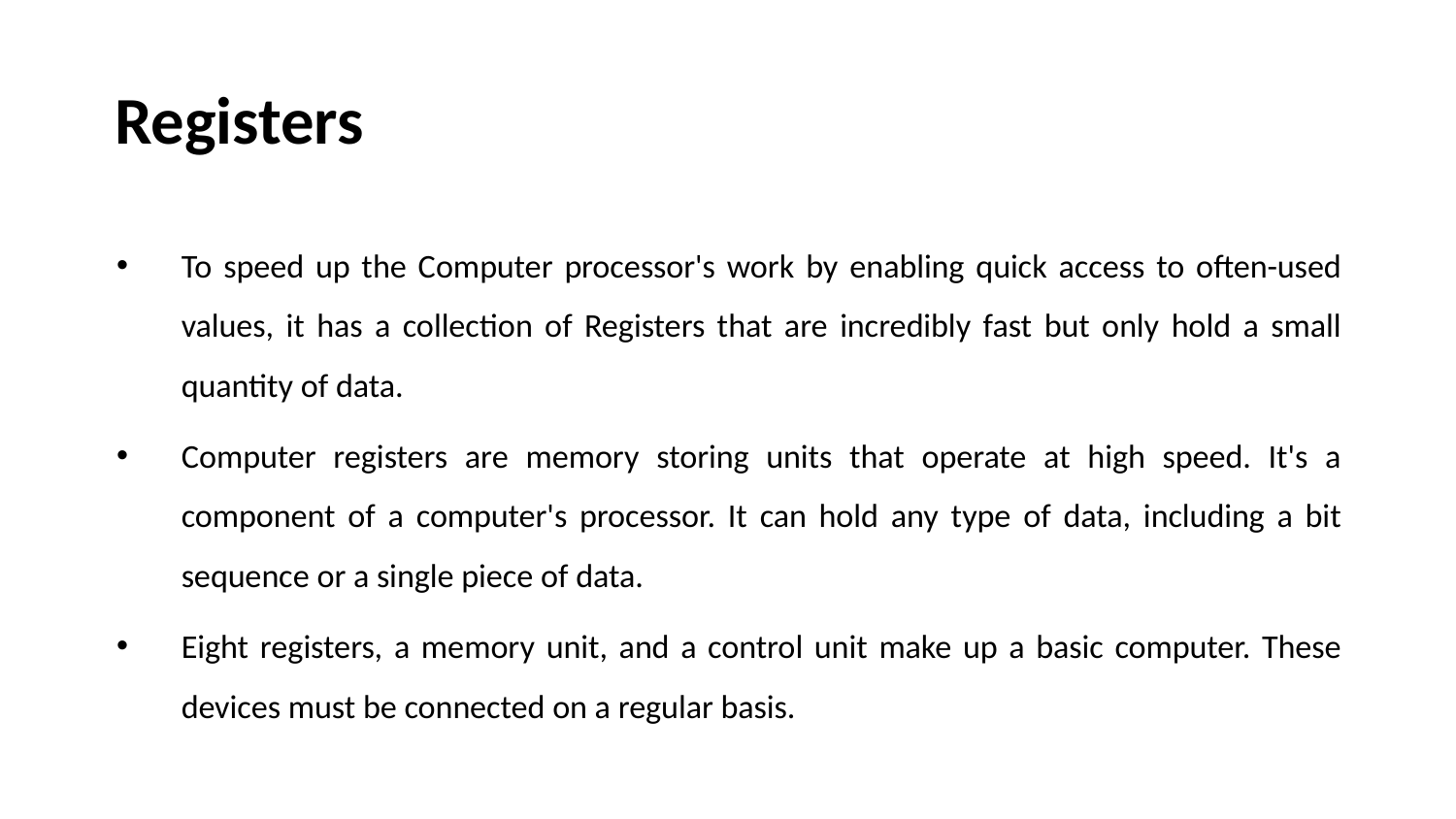

# Registers
To speed up the Computer processor's work by enabling quick access to often-used values, it has a collection of Registers that are incredibly fast but only hold a small quantity of data.
Computer registers are memory storing units that operate at high speed. It's a component of a computer's processor. It can hold any type of data, including a bit sequence or a single piece of data.
Eight registers, a memory unit, and a control unit make up a basic computer. These devices must be connected on a regular basis.